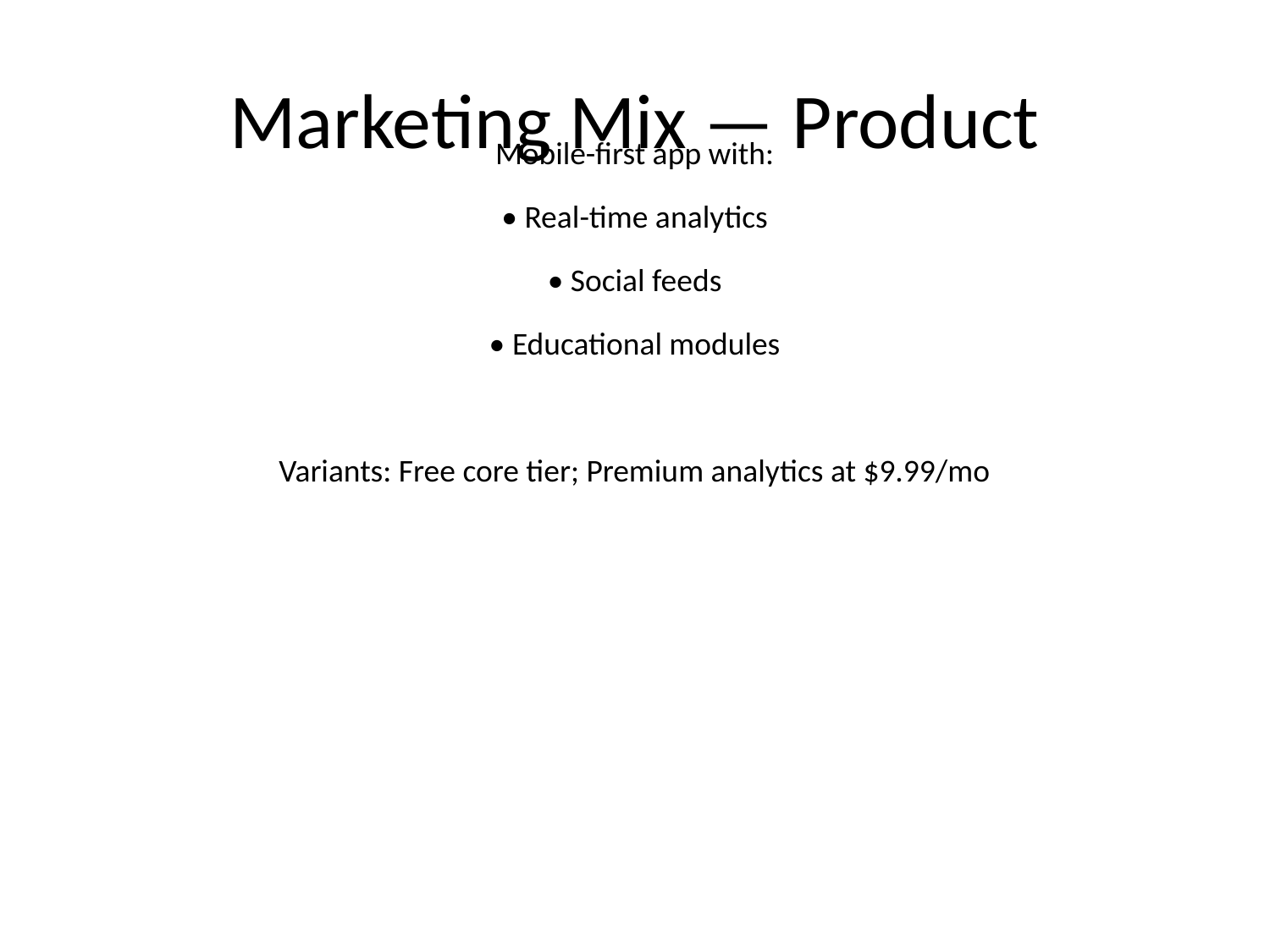

# Marketing Mix — Product
Mobile-first app with:
• Real-time analytics

• Social feeds
• Educational modules
Variants: Free core tier; Premium analytics at $9.99/mo